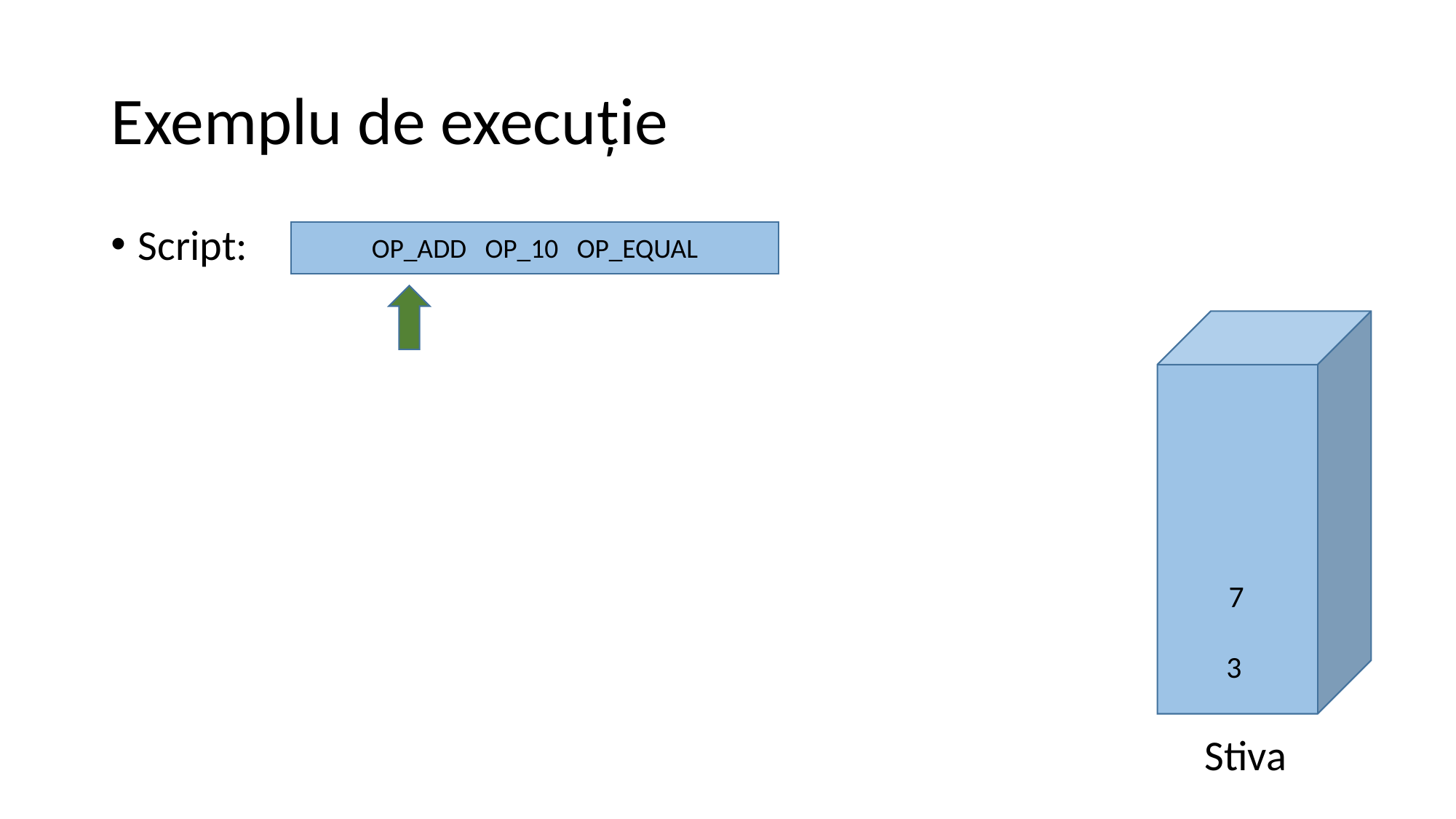

# Exemplu de execuție
Script:

OP_ADD   OP_10   OP_EQUAL

7
3
Stiva